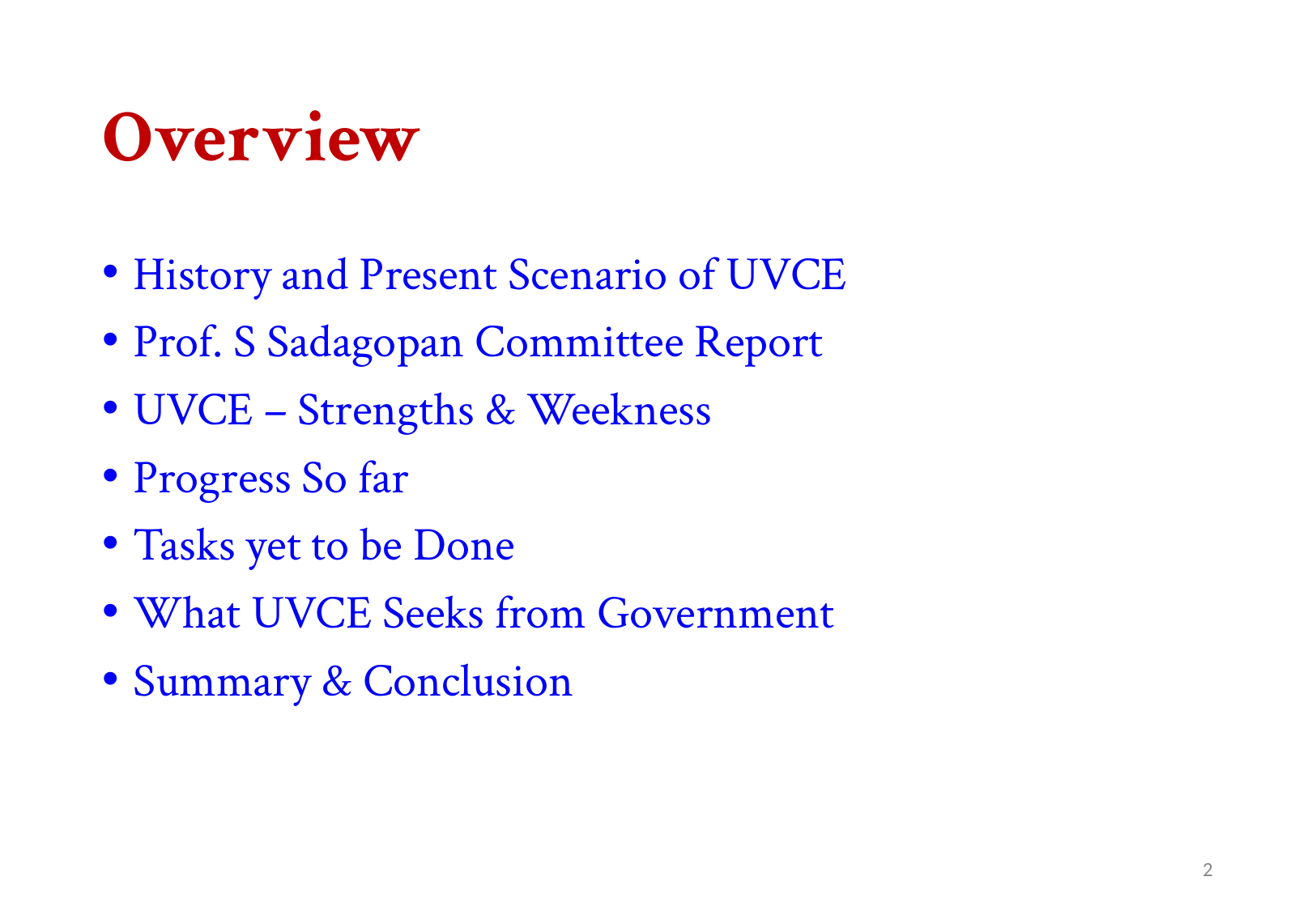

# Overview
History and Present Scenario of UVCE
Prof. S Sadagopan Committee Report
UVCE – Strengths & Weekness
Progress So far
Tasks yet to be Done
What UVCE Seeks from Government
Summary & Conclusion

2